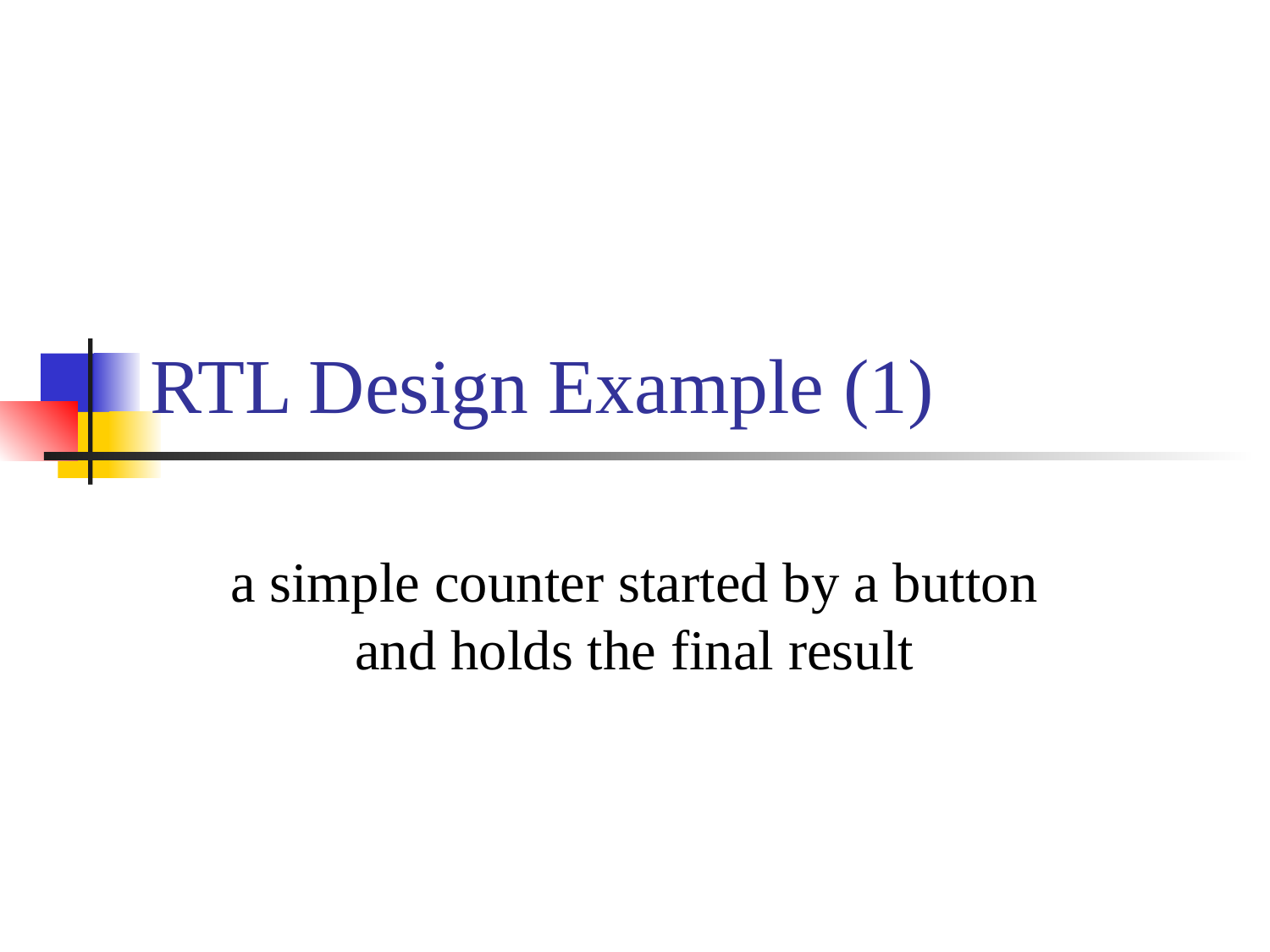

# RTL Design Example (1)
a simple counter started by a button and holds the final result